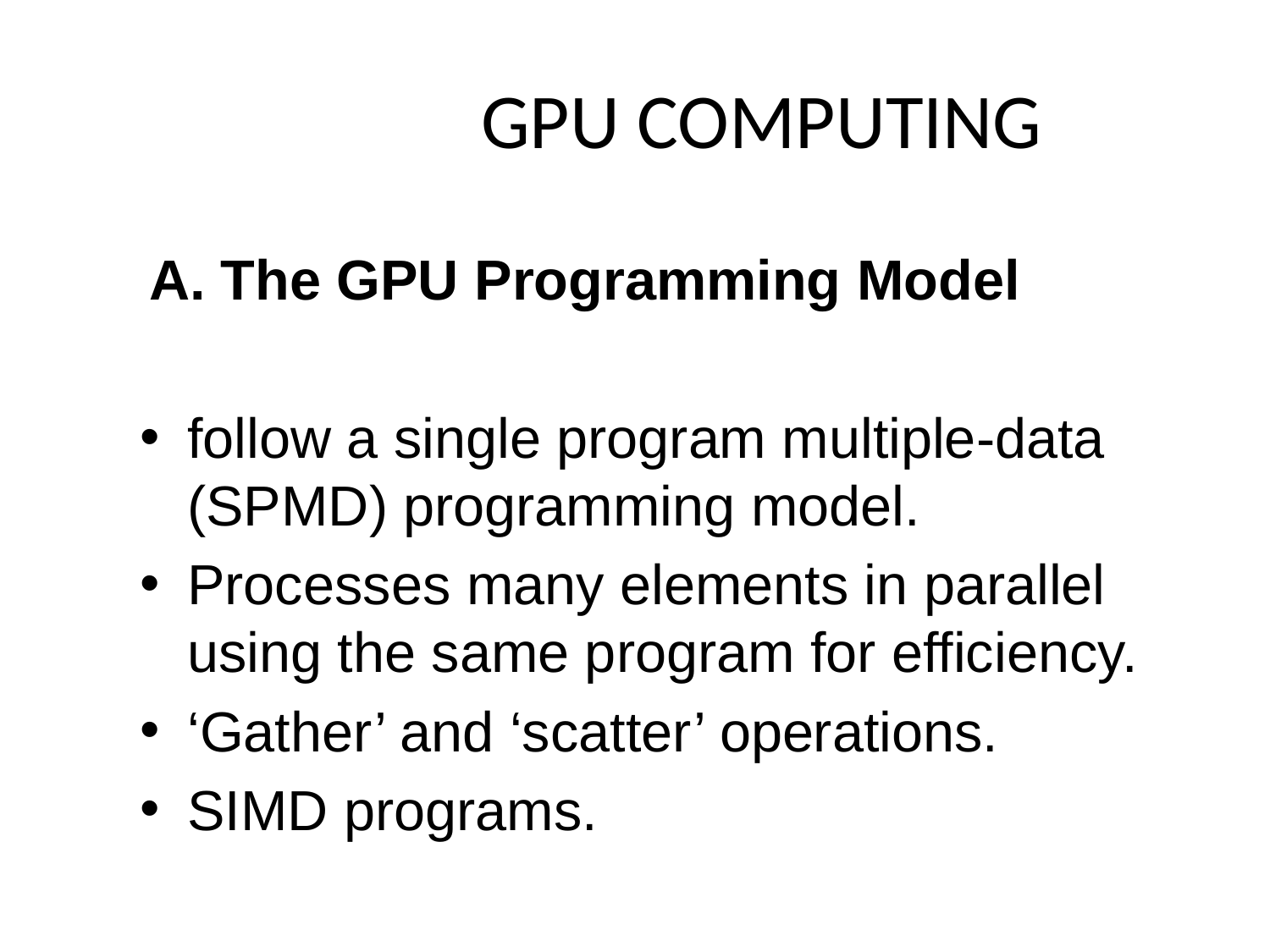

# GPU COMPUTING

The GPU Programming Model

follow a single program multiple-data (SPMD) programming model.
Processes many elements in parallel using the same program for efficiency.
‘Gather’ and ‘scatter’ operations.
SIMD programs.